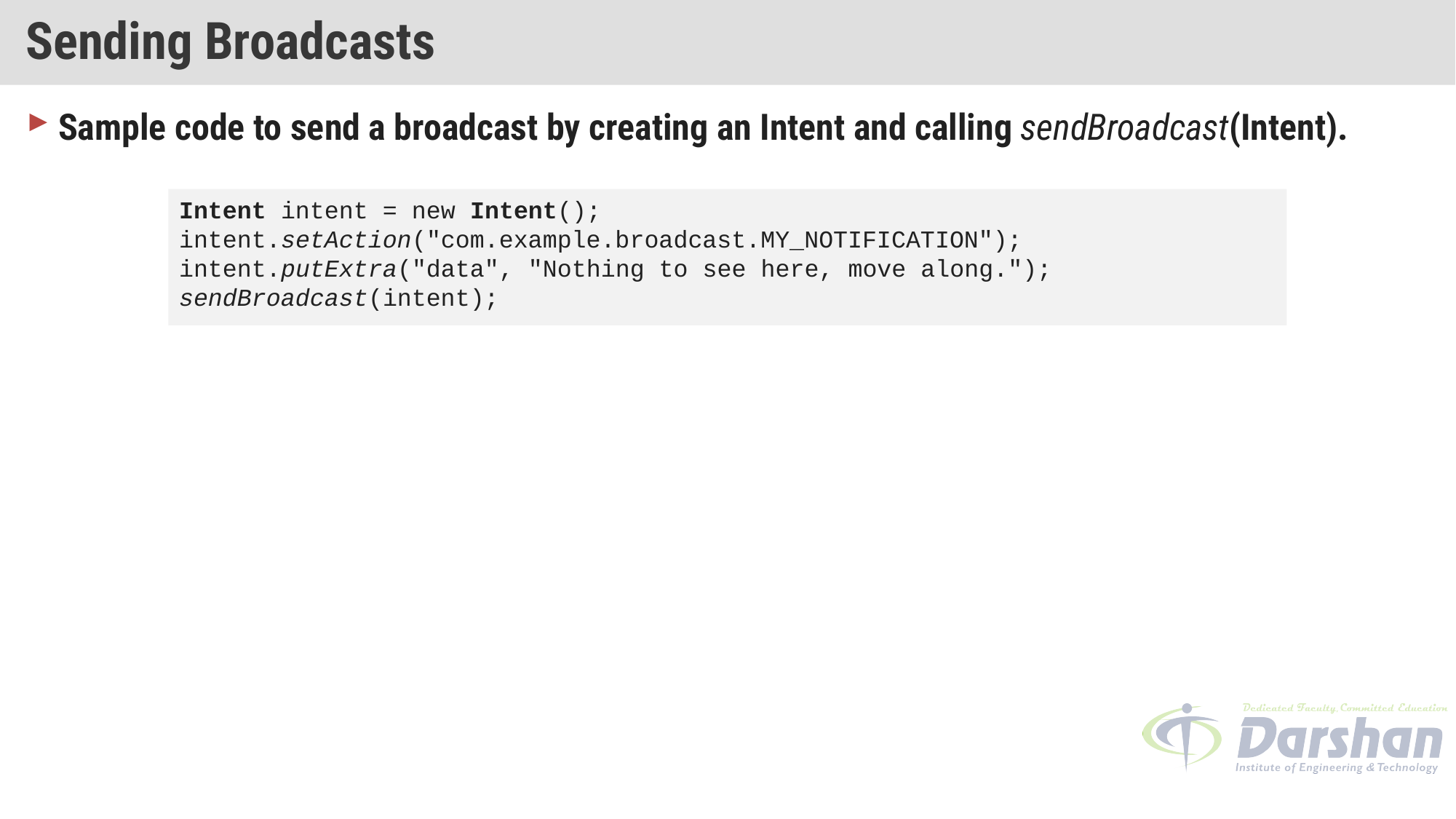

# Sending Broadcasts
Sample code to send a broadcast by creating an Intent and calling sendBroadcast(Intent).
Intent intent = new Intent();
intent.setAction("com.example.broadcast.MY_NOTIFICATION");
intent.putExtra("data", "Nothing to see here, move along.");
sendBroadcast(intent);